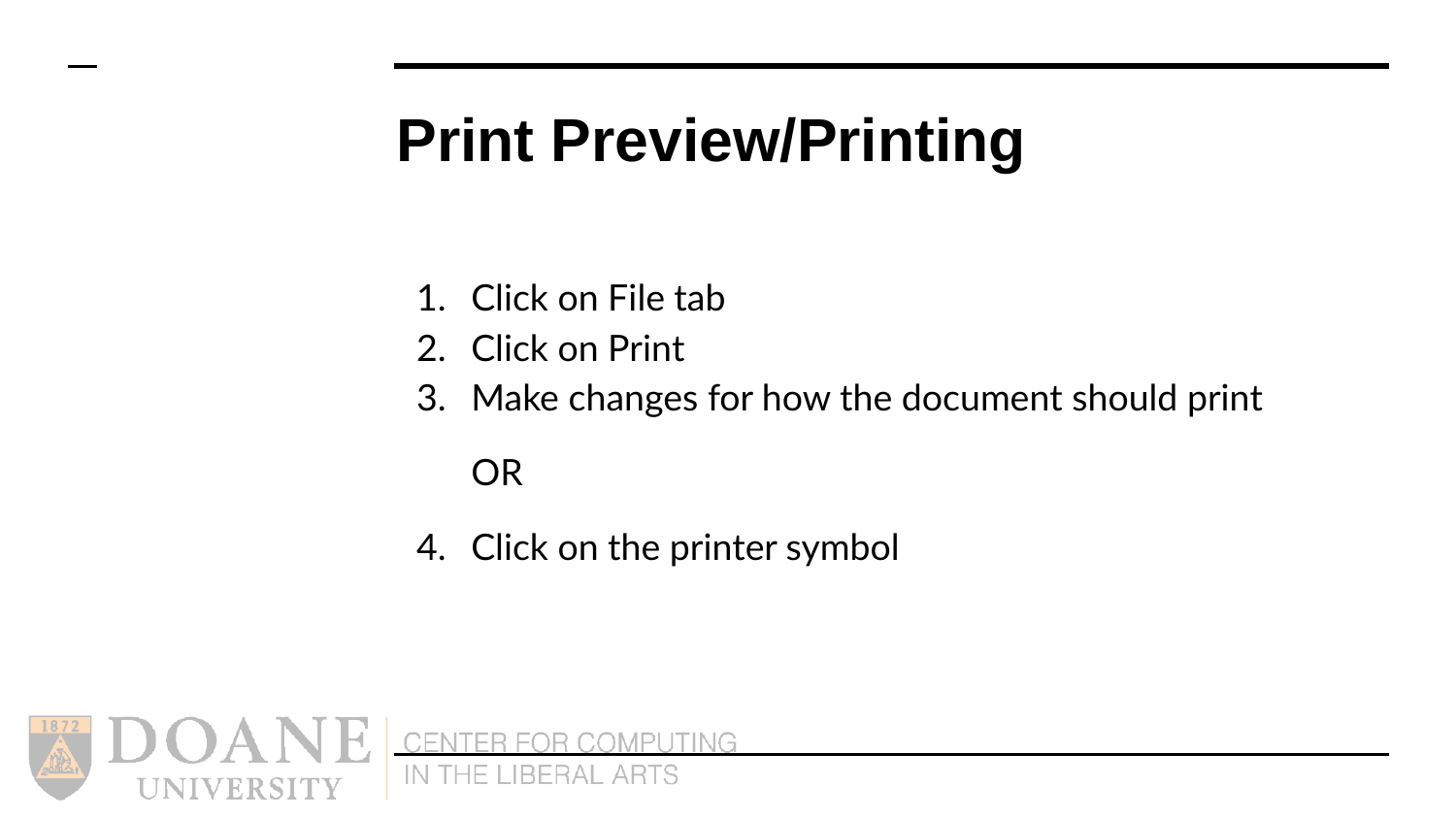

# Print Preview/Printing
Click on File tab
Click on Print
Make changes for how the document should print
OR
Click on the printer symbol